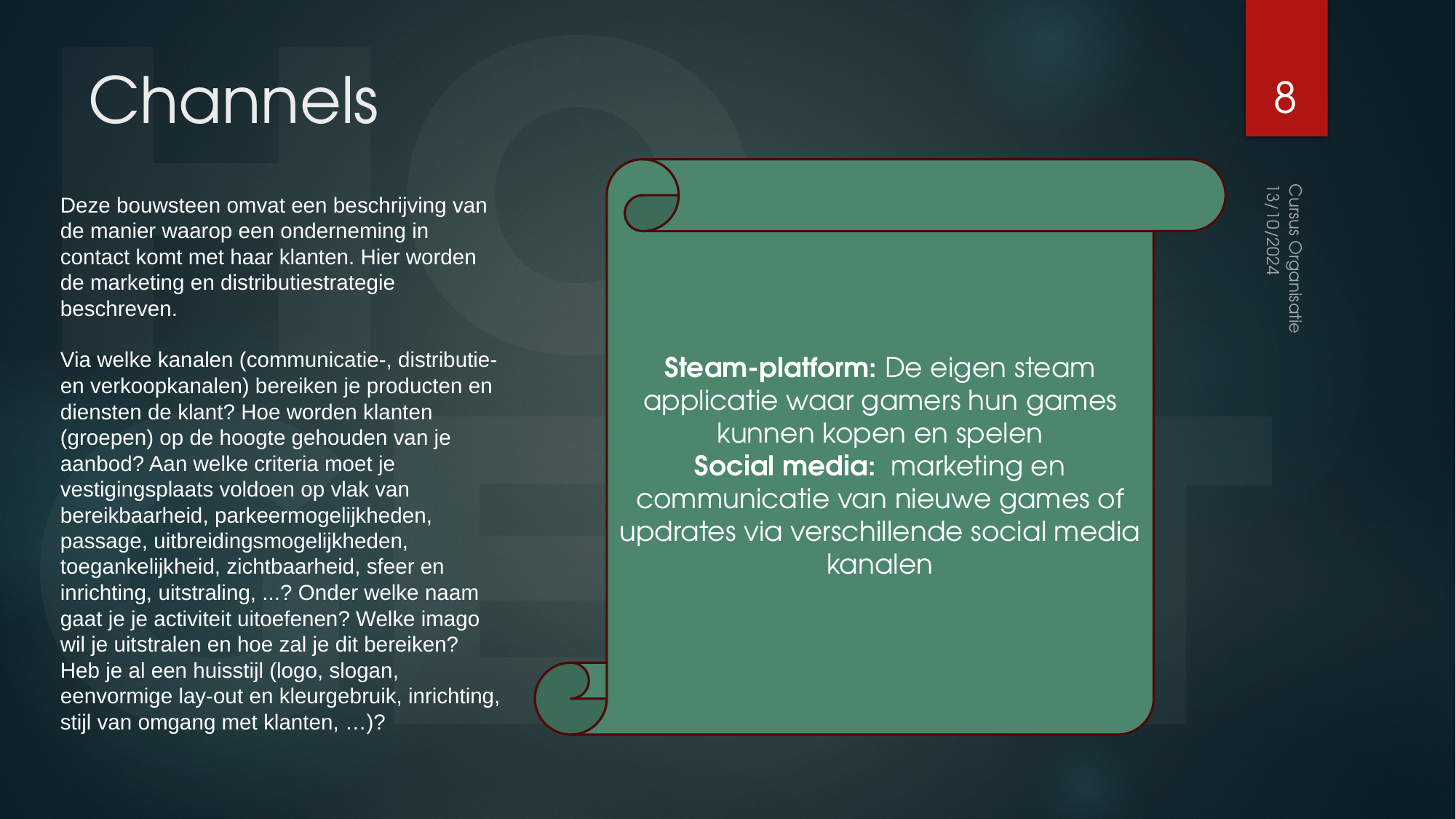

8
# Channels
Steam-platform: De eigen steam applicatie waar gamers hun games kunnen kopen en spelen
Social media:  marketing en communicatie van nieuwe games of updrates via verschillende social media kanalen
Deze bouwsteen omvat een beschrijving van de manier waarop een onderneming in contact komt met haar klanten. Hier worden de marketing en distributiestrategie beschreven.

Via welke kanalen (communicatie-, distributie- en verkoopkanalen) bereiken je producten en diensten de klant? Hoe worden klanten (groepen) op de hoogte gehouden van je aanbod? Aan welke criteria moet je vestigingsplaats voldoen op vlak van bereikbaarheid, parkeermogelijkheden, passage, uitbreidingsmogelijkheden, toegankelijkheid, zichtbaarheid, sfeer en inrichting, uitstraling, ...? Onder welke naam gaat je je activiteit uitoefenen? Welke imago wil je uitstralen en hoe zal je dit bereiken? Heb je al een huisstijl (logo, slogan, eenvormige lay-out en kleurgebruik, inrichting, stijl van omgang met klanten, …)?
13/10/2024
Cursus Organisatie